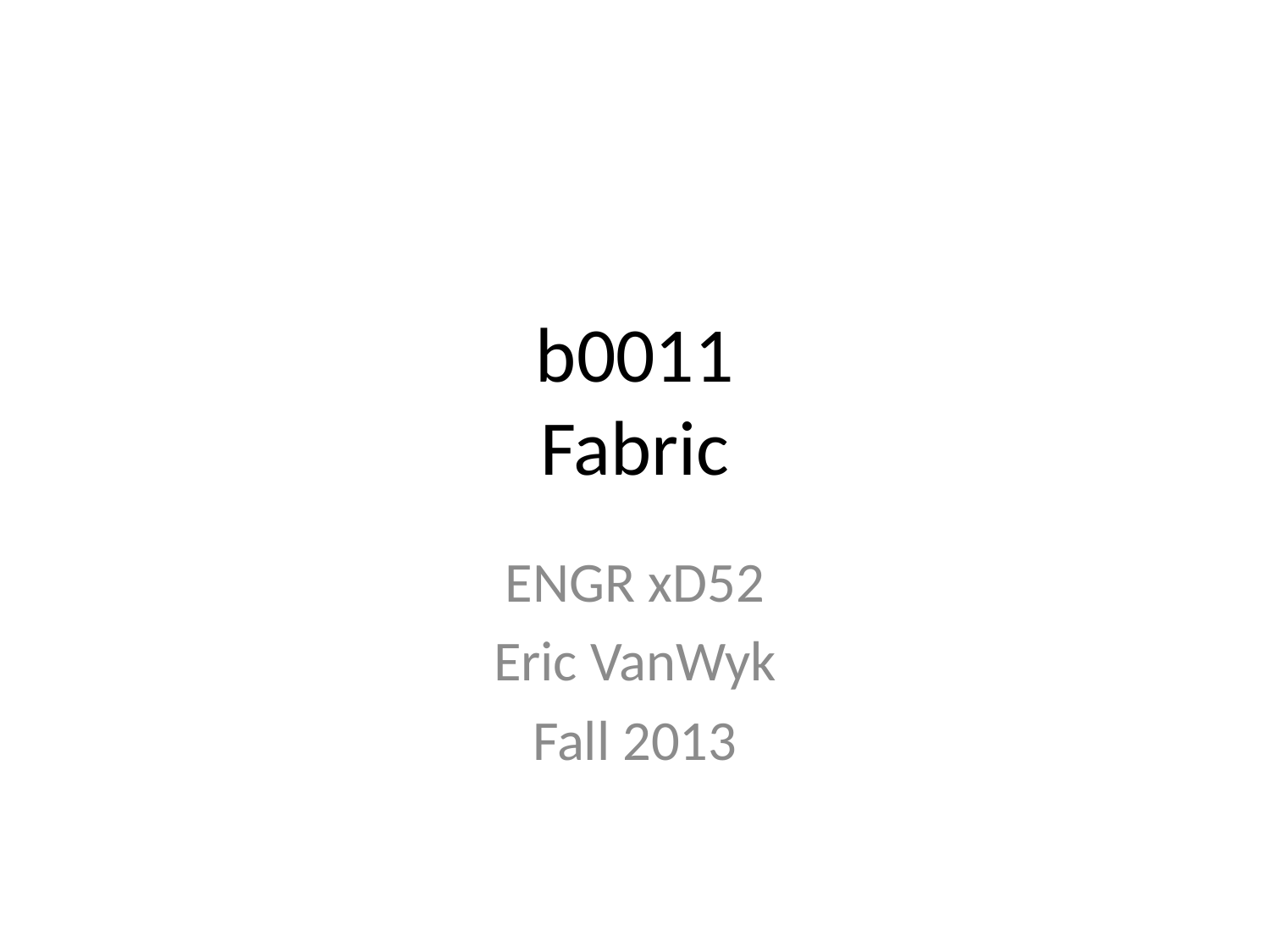

# b0011 Fabric
ENGR xD52
Eric VanWyk
Fall 2013